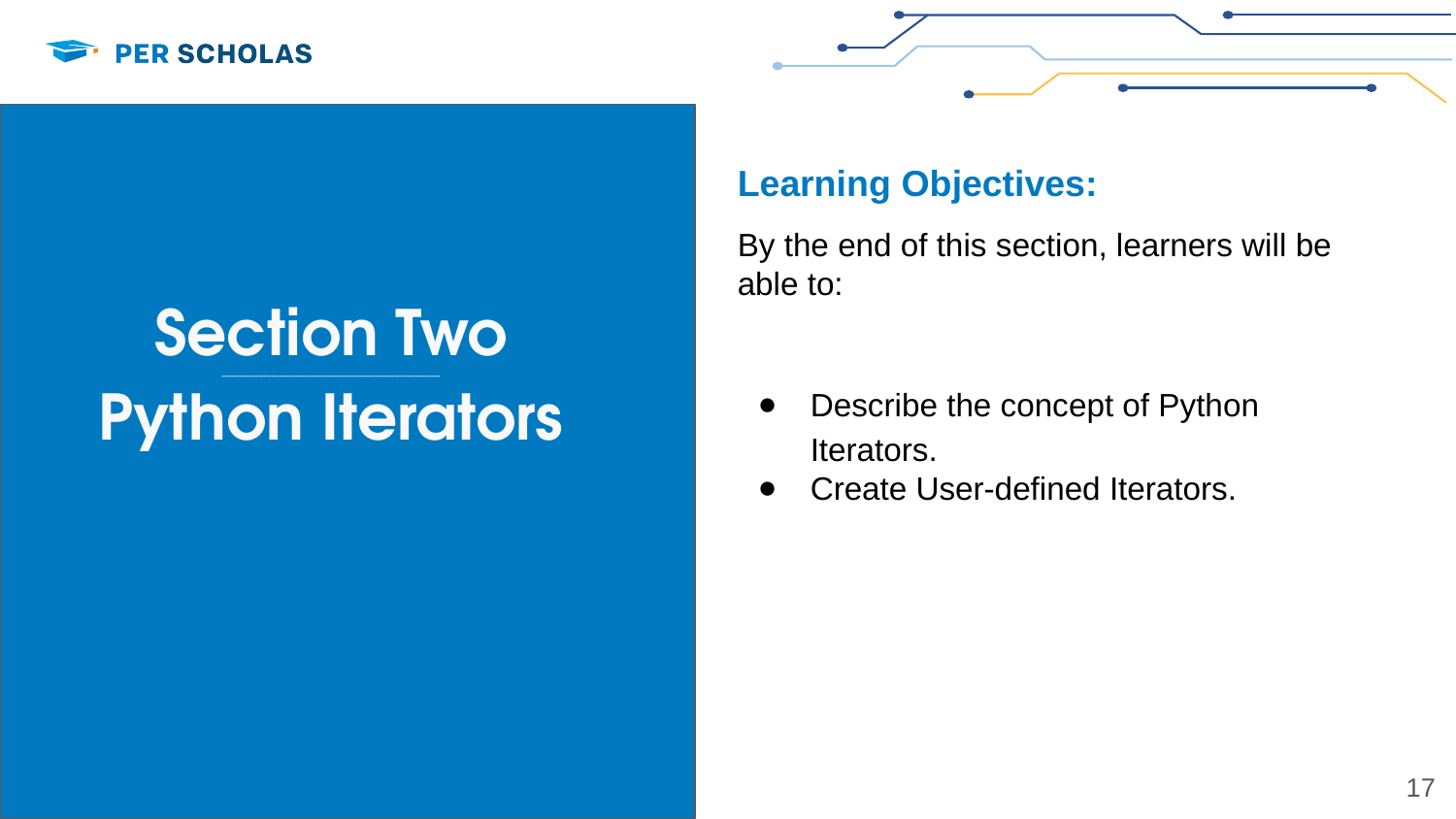

Learning Objectives:
By the end of this section, learners will be able to:

Describe the concept of Python Iterators.
Create User-defined Iterators.

Section Two
_____________________________________________________
Python Iterators
Section 2
String Operators and I/O
17